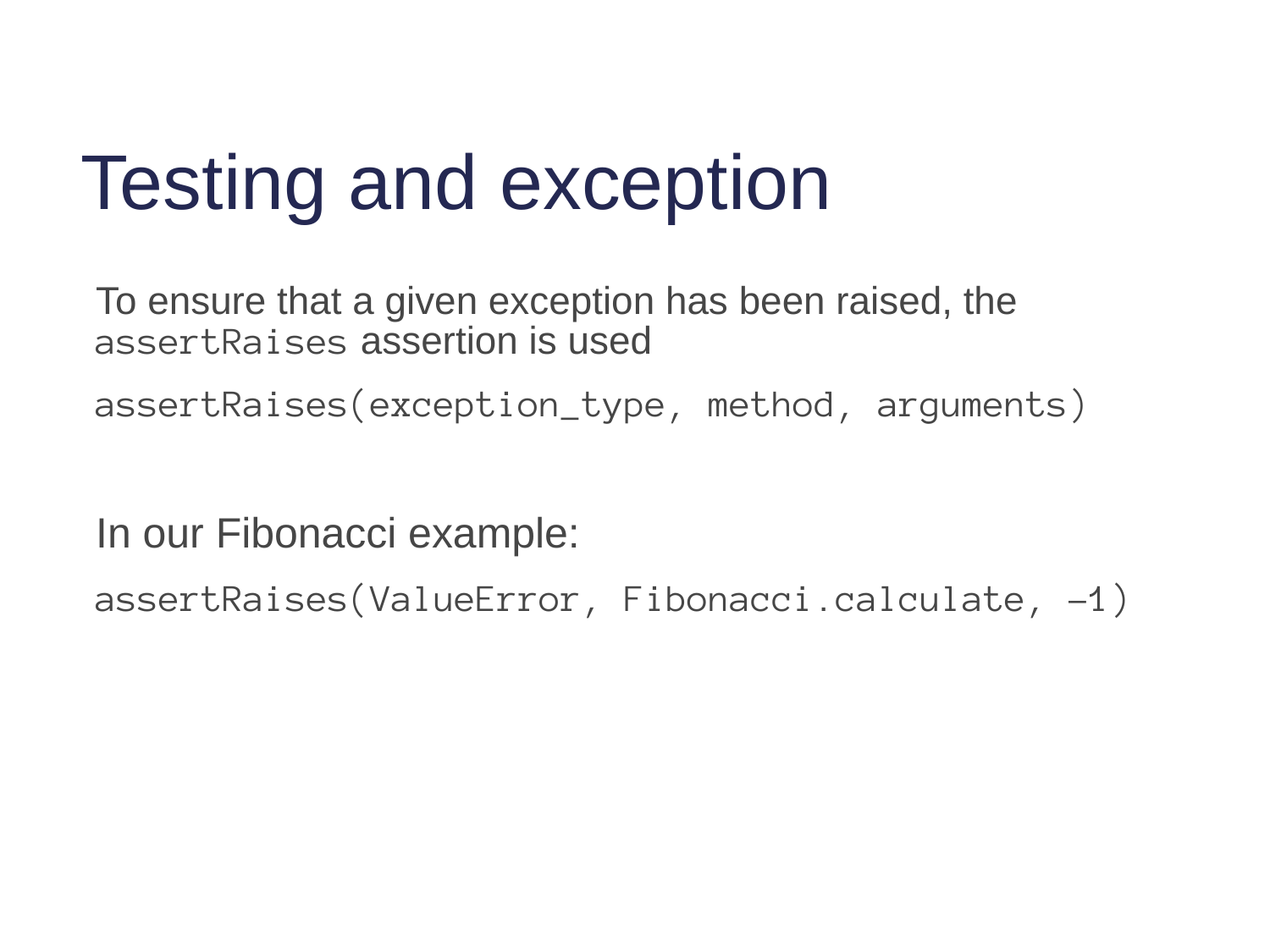

# Testing and exception
To ensure that a given exception has been raised, the assertRaises assertion is used
assertRaises(exception_type, method, arguments)

In our Fibonacci example:
assertRaises(ValueError, Fibonacci.calculate, -1)